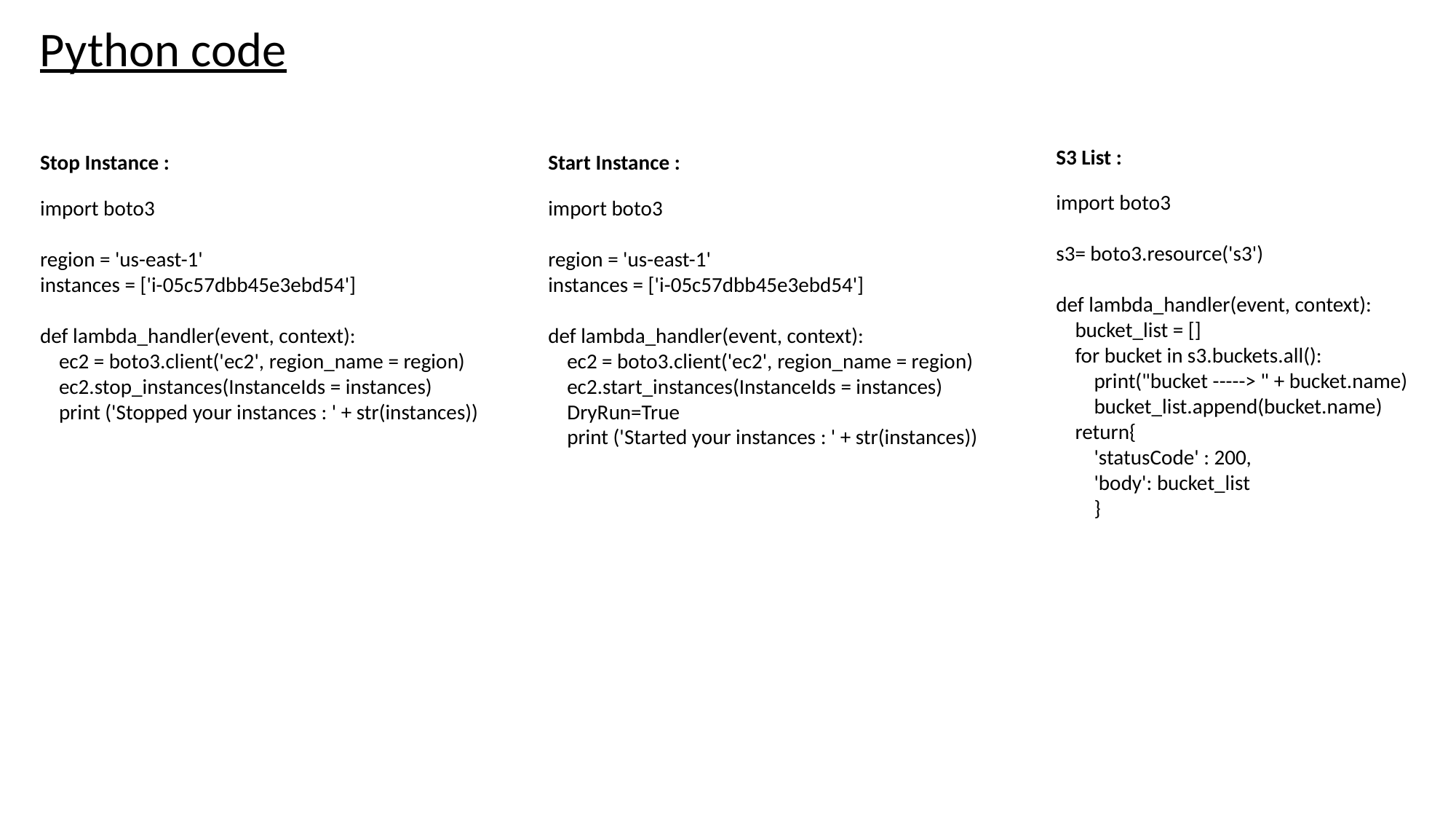

# Python code
S3 List :

import boto3

s3= boto3.resource('s3')

def lambda_handler(event, context):
    bucket_list = []
    for bucket in s3.buckets.all():
        print("bucket -----> " + bucket.name)
        bucket_list.append(bucket.name)
    return{
        'statusCode' : 200,
        'body': bucket_list
        }
Stop Instance :

import boto3

region = 'us-east-1'
instances = ['i-05c57dbb45e3ebd54']

def lambda_handler(event, context):
    ec2 = boto3.client('ec2', region_name = region)
    ec2.stop_instances(InstanceIds = instances)
    print ('Stopped your instances : ' + str(instances))
Start Instance :

import boto3

region = 'us-east-1'
instances = ['i-05c57dbb45e3ebd54']

def lambda_handler(event, context):
    ec2 = boto3.client('ec2', region_name = region)
    ec2.start_instances(InstanceIds = instances)
    DryRun=True
    print ('Started your instances : ' + str(instances))